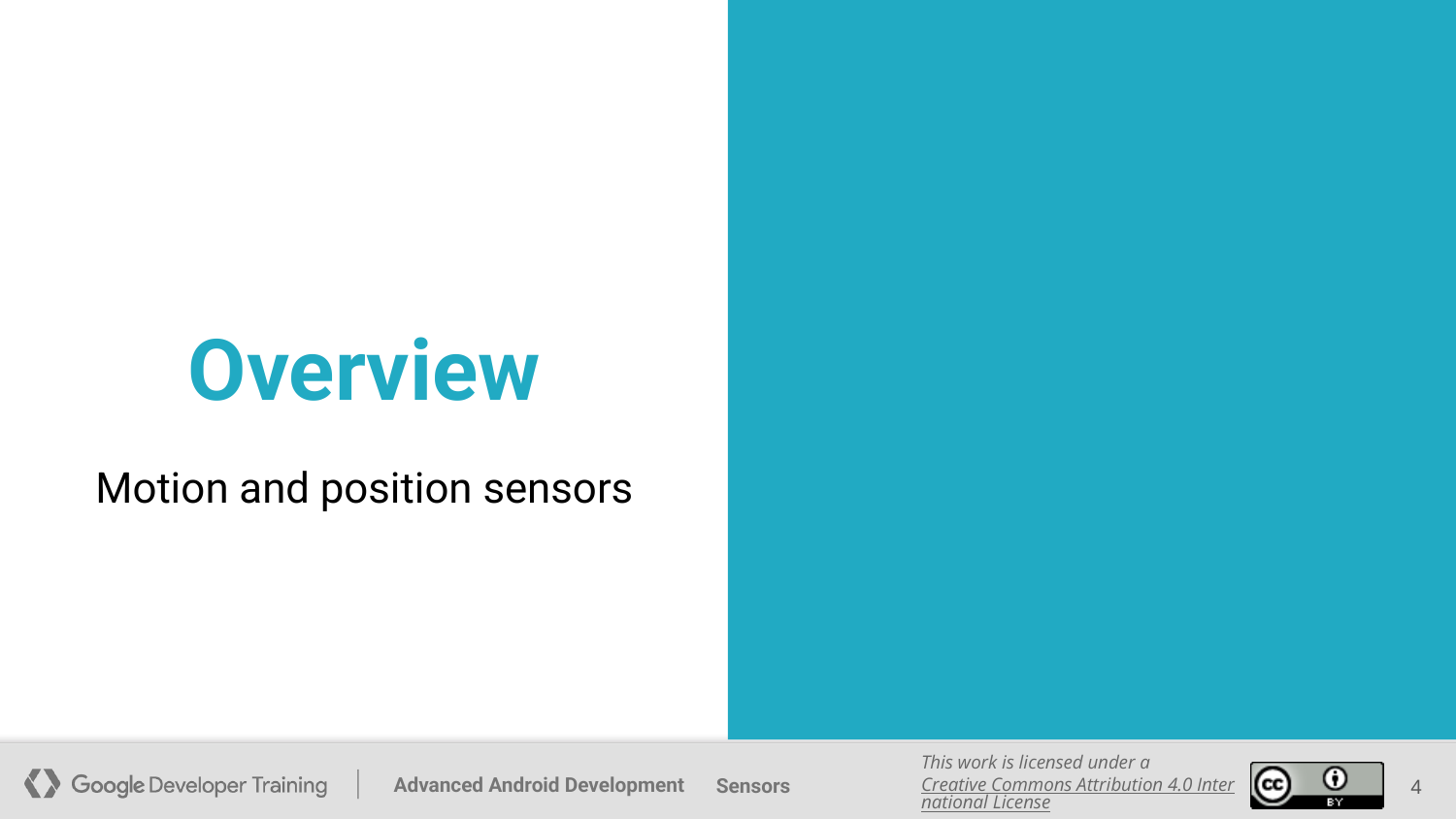

# Overview
Motion and position sensors
4